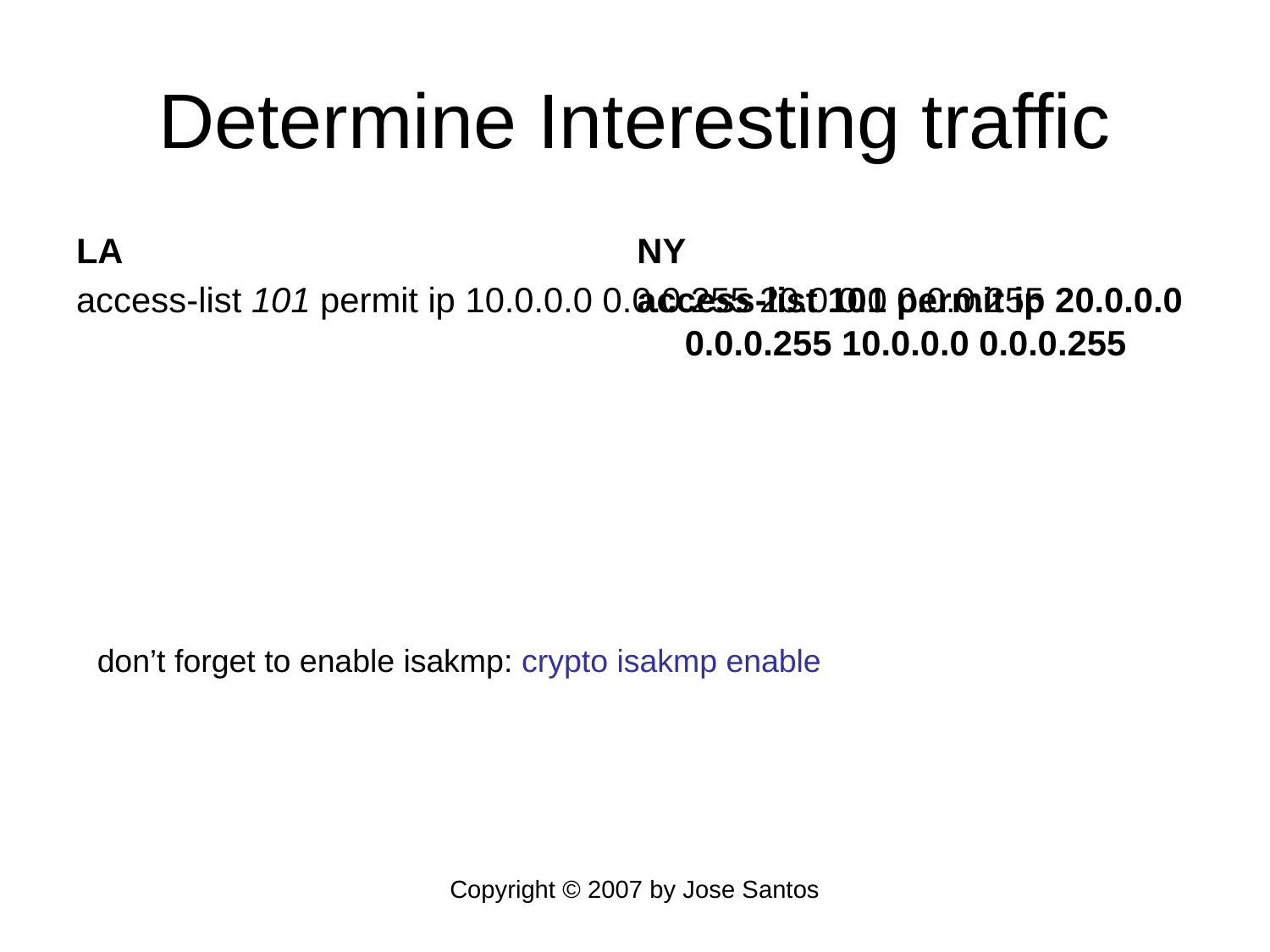

# Determine Interesting traffic
LA
access-list 101 permit ip 10.0.0.0 0.0.0.255 20.0.0.0 0.0.0.255
NY
access-list 101 permit ip 20.0.0.0 0.0.0.255 10.0.0.0 0.0.0.255
don’t forget to enable isakmp: crypto isakmp enable
Copyright © 2007 by Jose Santos